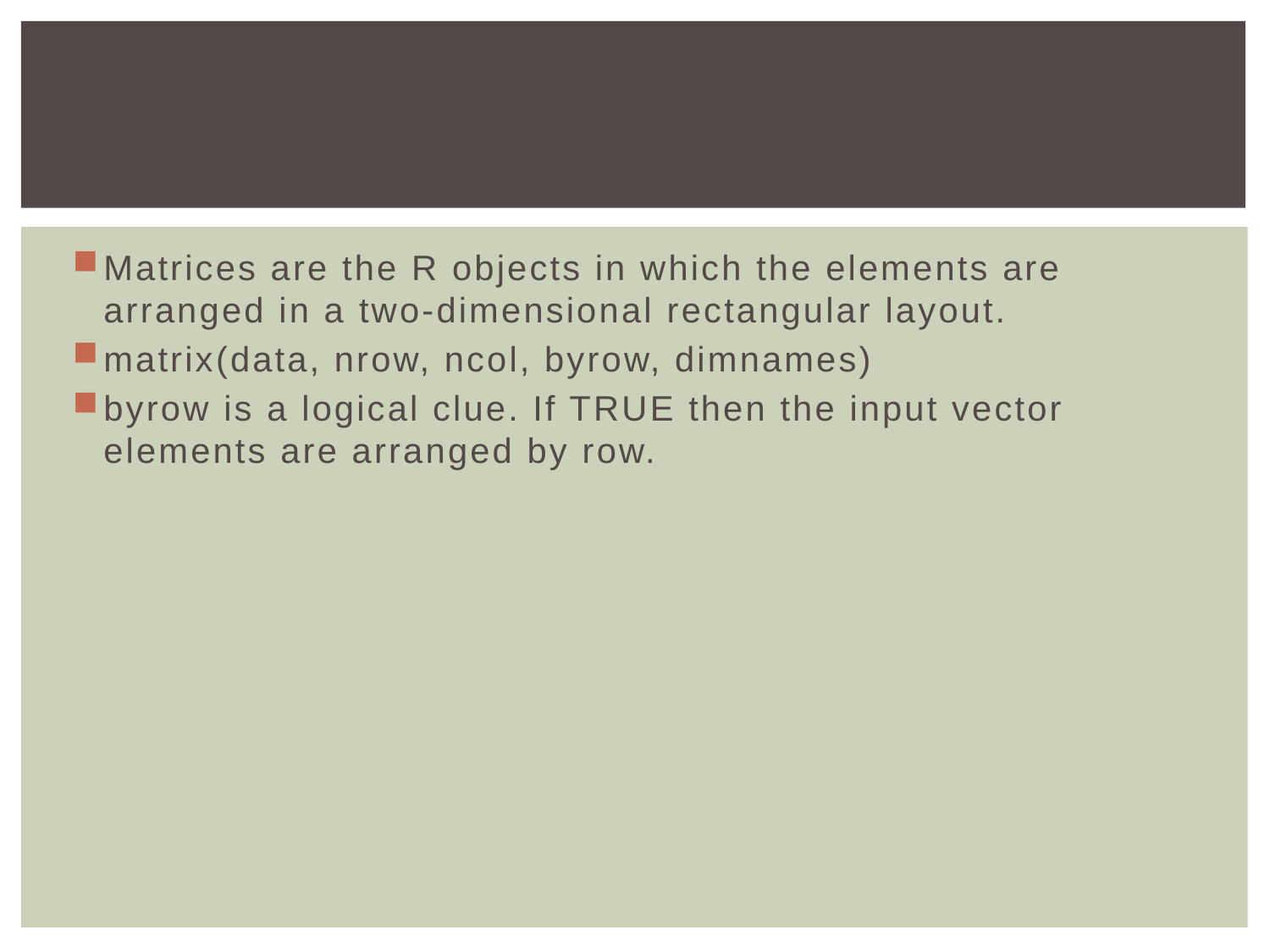

#
Matrices are the R objects in which the elements are arranged in a two-dimensional rectangular layout.
matrix(data, nrow, ncol, byrow, dimnames)
byrow is a logical clue. If TRUE then the input vector elements are arranged by row.